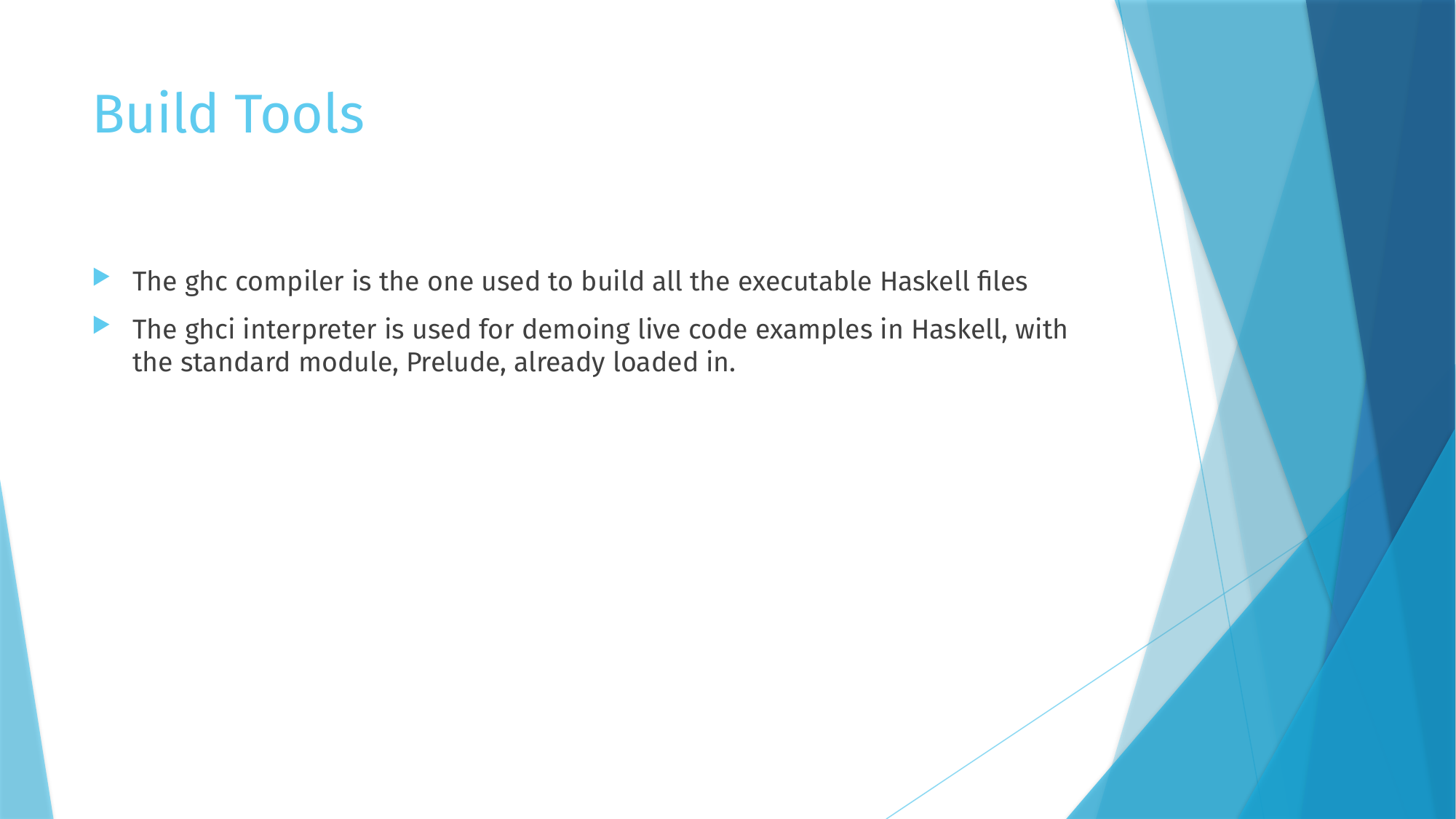

# Build Tools
The ghc compiler is the one used to build all the executable Haskell files
The ghci interpreter is used for demoing live code examples in Haskell, with the standard module, Prelude, already loaded in.